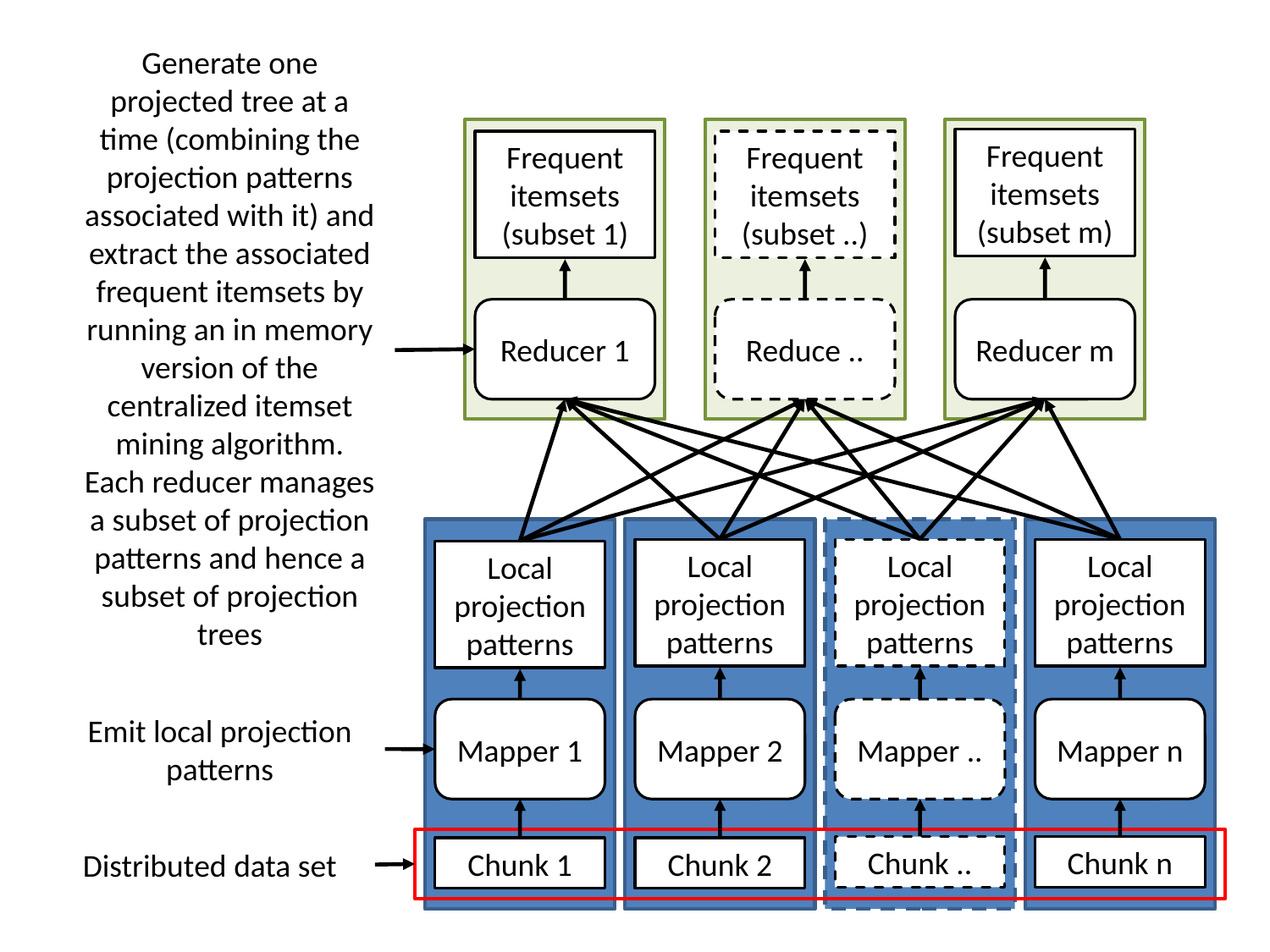

Generate one projected tree at a time (combining the projection patterns associated with it) and extract the associated frequent itemsets by running an in memory version of the centralized itemset mining algorithm.
Each reducer manages a subset of projection patterns and hence a subset of projection trees

Frequent itemsets (subset m)
Frequent itemsets (subset 1)
Frequent itemsets (subset ..)

Reducer 1
Reduce ..
Reducer m

Local projection patterns
Local projection patterns
Local projection patterns
Local projection patterns

Mapper 1
Mapper 2
Mapper ..
Mapper n
Emit local projection patterns

Chunk ..
Chunk n
Chunk 1
Chunk 2
Distributed data set